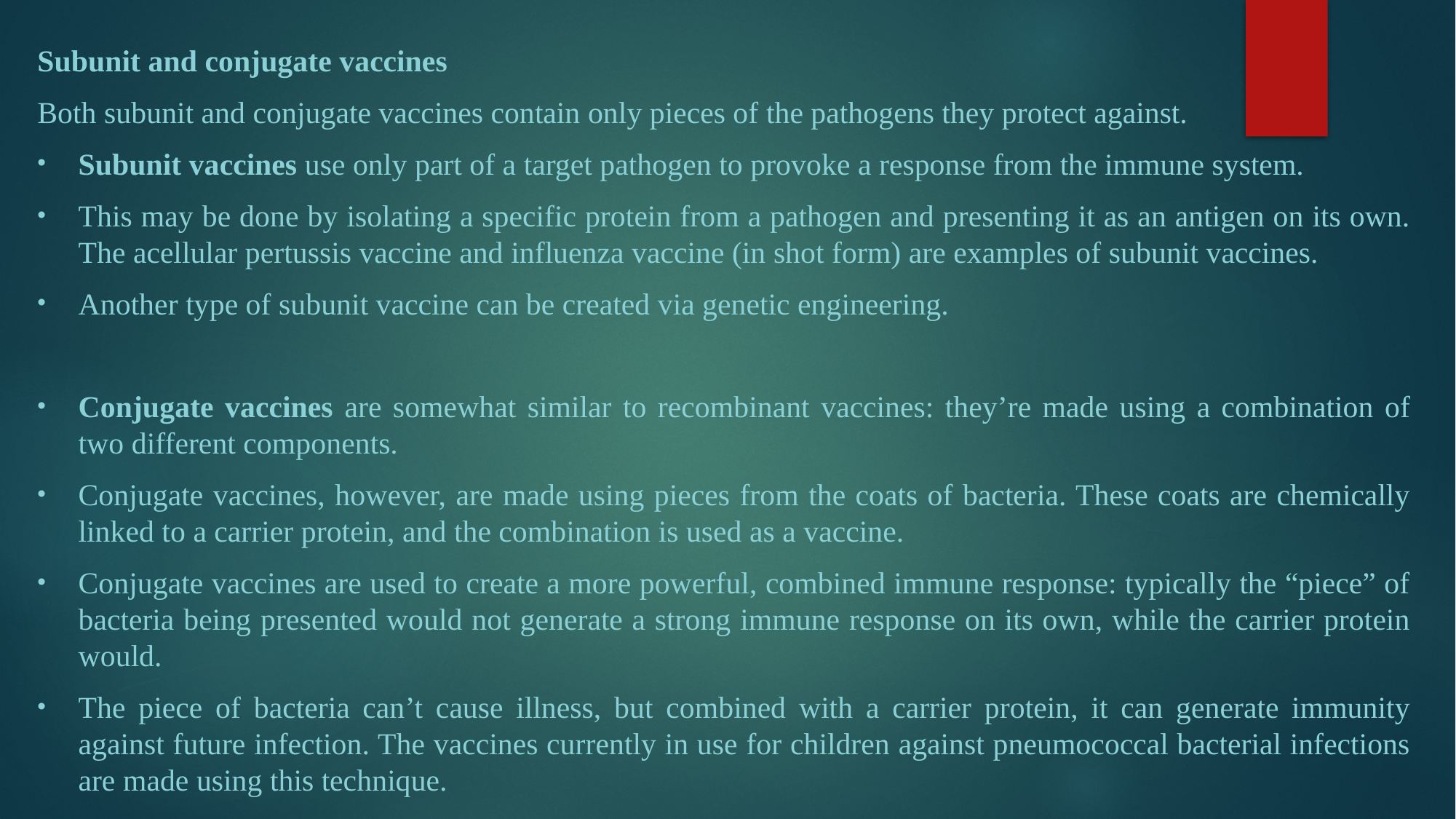

Subunit and conjugate vaccines
Both subunit and conjugate vaccines contain only pieces of the pathogens they protect against.
Subunit vaccines use only part of a target pathogen to provoke a response from the immune system.
This may be done by isolating a specific protein from a pathogen and presenting it as an antigen on its own. The acellular pertussis vaccine and influenza vaccine (in shot form) are examples of subunit vaccines.
Another type of subunit vaccine can be created via genetic engineering.

Conjugate vaccines are somewhat similar to recombinant vaccines: they’re made using a combination of two different components.
Conjugate vaccines, however, are made using pieces from the coats of bacteria. These coats are chemically linked to a carrier protein, and the combination is used as a vaccine.
Conjugate vaccines are used to create a more powerful, combined immune response: typically the “piece” of bacteria being presented would not generate a strong immune response on its own, while the carrier protein would.
The piece of bacteria can’t cause illness, but combined with a carrier protein, it can generate immunity against future infection. The vaccines currently in use for children against pneumococcal bacterial infections are made using this technique.